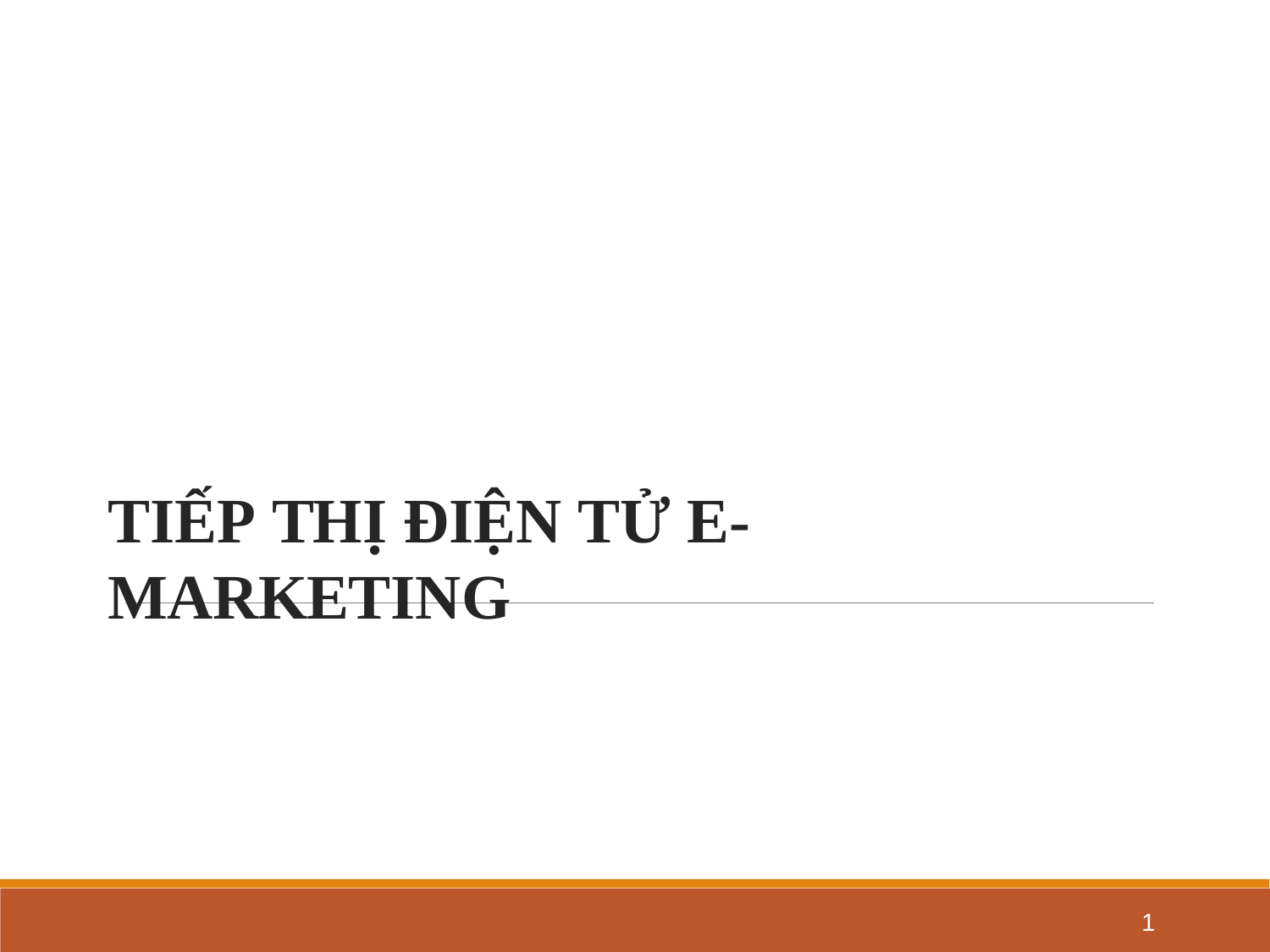

# TIẾP THỊ ĐIỆN TỬ E-MARKETING

1